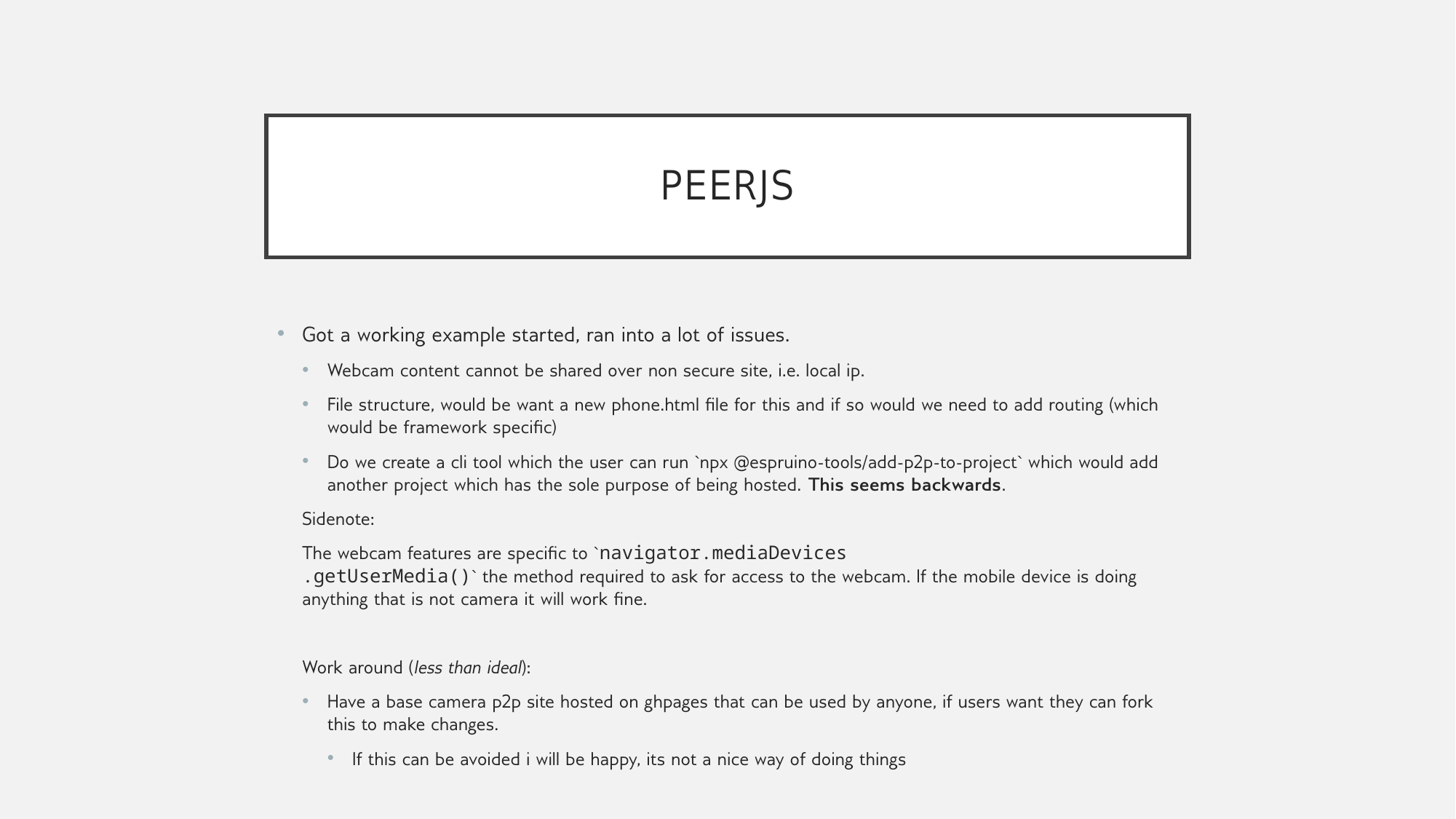

# peerjs
Got a working example started, ran into a lot of issues.
Webcam content cannot be shared over non secure site, i.e. local ip.
File structure, would be want a new phone.html file for this and if so would we need to add routing (which would be framework specific)
Do we create a cli tool which the user can run `npx @espruino-tools/add-p2p-to-project` which would add another project which has the sole purpose of being hosted. This seems backwards.
Sidenote:
The webcam features are specific to `navigator.mediaDevices
.getUserMedia()` the method required to ask for access to the webcam. If the mobile device is doing anything that is not camera it will work fine.

Work around (less than ideal):
Have a base camera p2p site hosted on ghpages that can be used by anyone, if users want they can fork this to make changes.
If this can be avoided i will be happy, its not a nice way of doing things